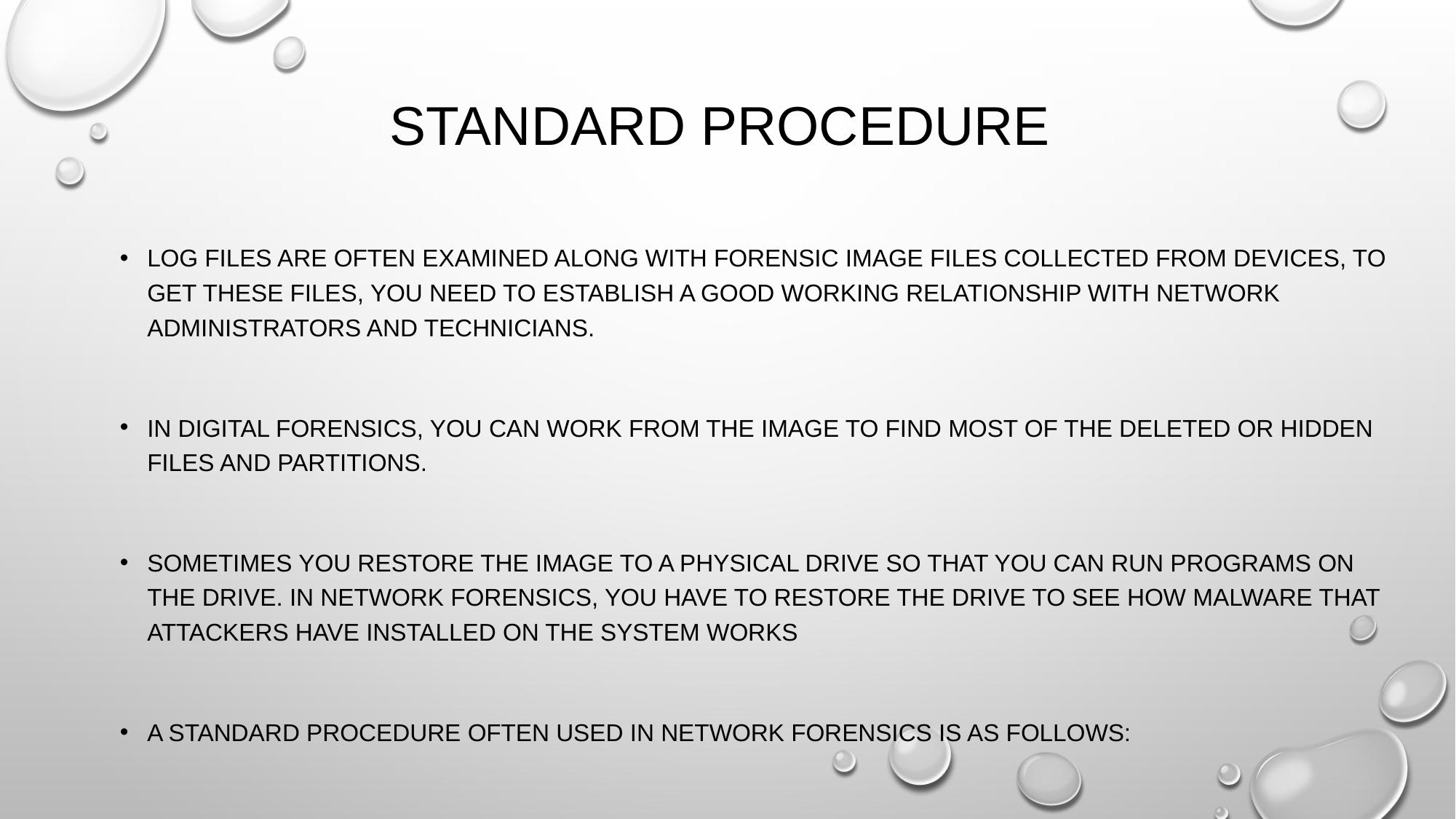

# Standard Procedure
log files are often examined along with forensic image files collected from devices, To get these files, you need to establish a good working relationship with network administrators and technicians.

In digital forensics, you can work from the image to find most of the deleted or hidden files and partitions.

Sometimes you restore the image to a physical drive so that you can run programs on the drive. In network forensics, you have to restore the drive to see how malware that attackers have installed on the system works

A standard procedure often used in network forensics is as follows: